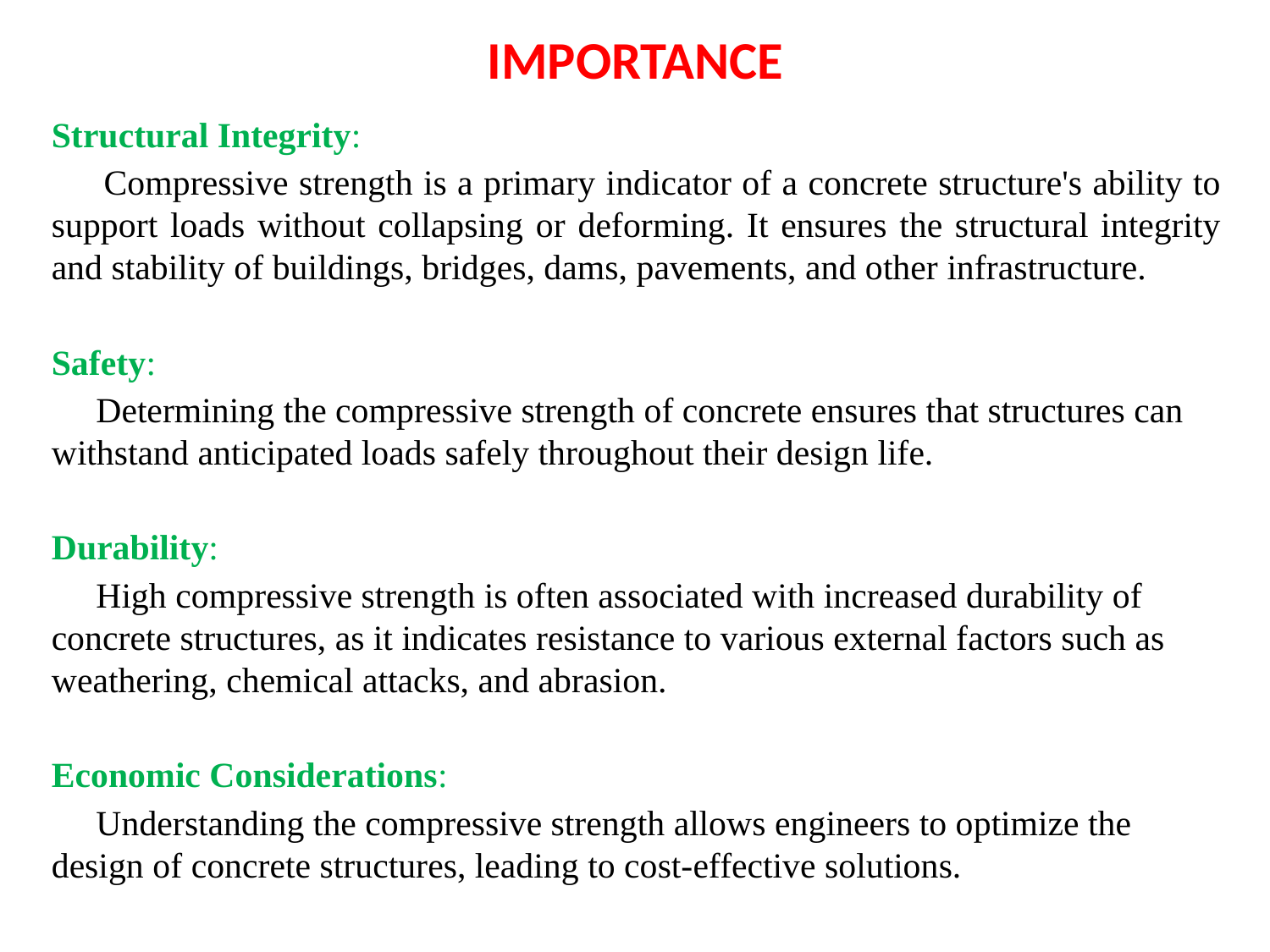

# IMPORTANCE
Structural Integrity:
     Compressive strength is a primary indicator of a concrete structure's ability to support loads without collapsing or deforming. It ensures the structural integrity and stability of buildings, bridges, dams, pavements, and other infrastructure.

Safety:
     Determining the compressive strength of concrete ensures that structures can withstand anticipated loads safely throughout their design life.

Durability:
     High compressive strength is often associated with increased durability of concrete structures, as it indicates resistance to various external factors such as weathering, chemical attacks, and abrasion.

Economic Considerations:
     Understanding the compressive strength allows engineers to optimize the design of concrete structures, leading to cost-effective solutions.